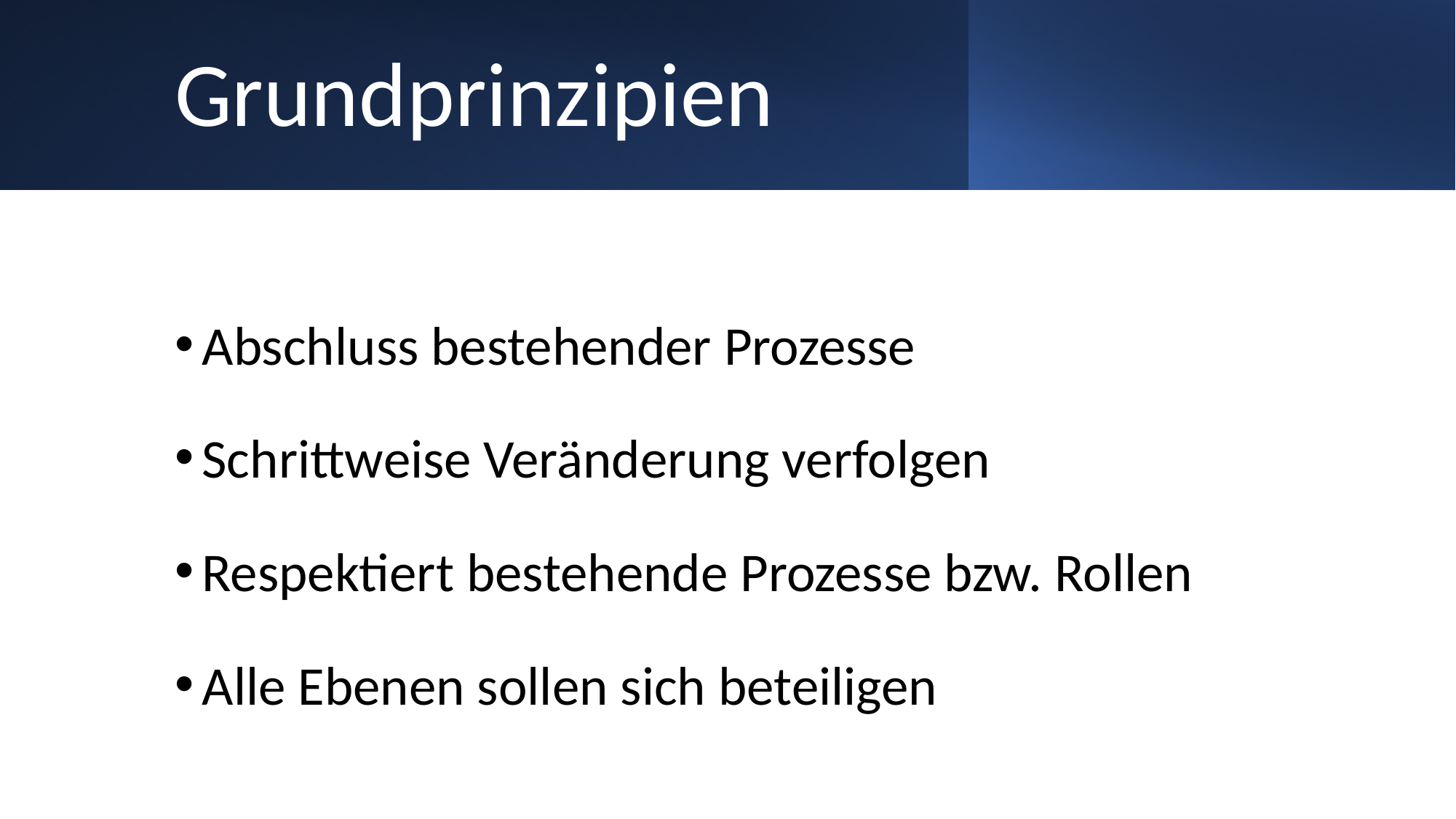

# Grundprinzipien
Abschluss bestehender Prozesse
Schrittweise Veränderung verfolgen
Respektiert bestehende Prozesse bzw. Rollen
Alle Ebenen sollen sich beteiligen